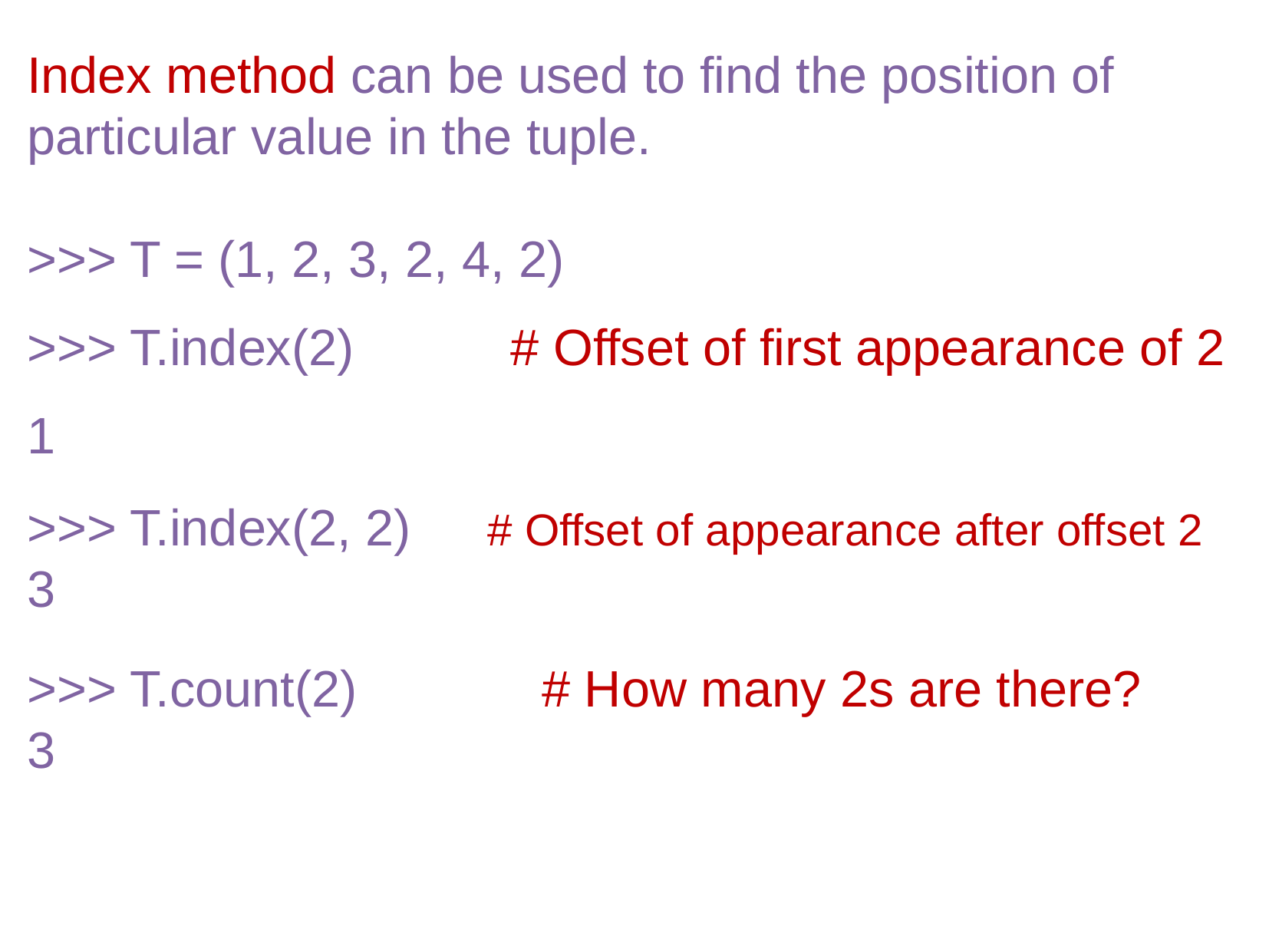

Index method can be used to find the position of particular value in the tuple.

>>> T = (1, 2, 3, 2, 4, 2)

>>> T.index(2)           # Offset of first appearance of 2

1

>>> T.index(2, 2) 	# Offset of appearance after offset 2
3

>>> T.count(2)             # How many 2s are there?
3